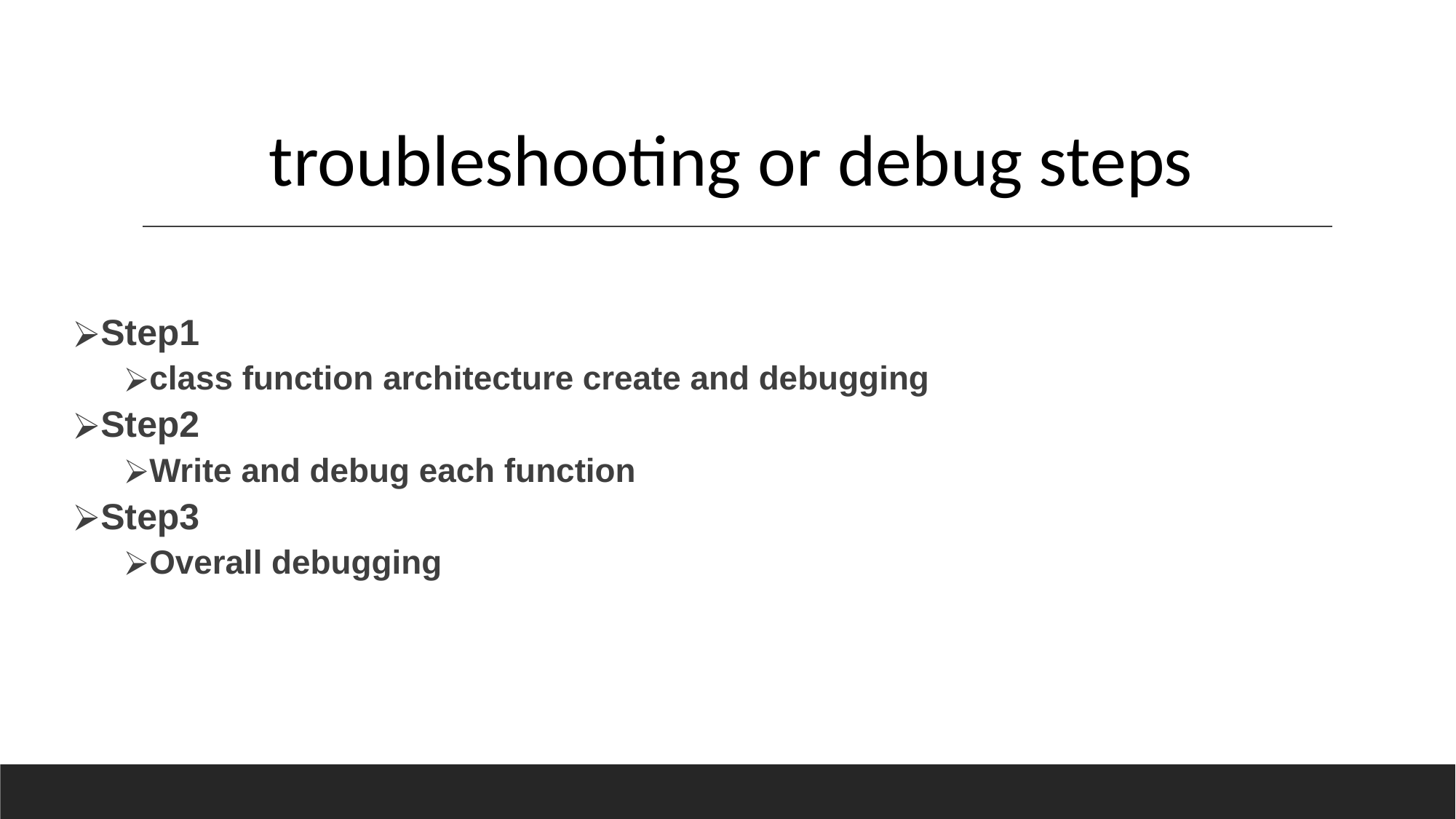

# troubleshooting or debug steps

Step1
class function architecture create and debugging
Step2
Write and debug each function
Step3
Overall debugging